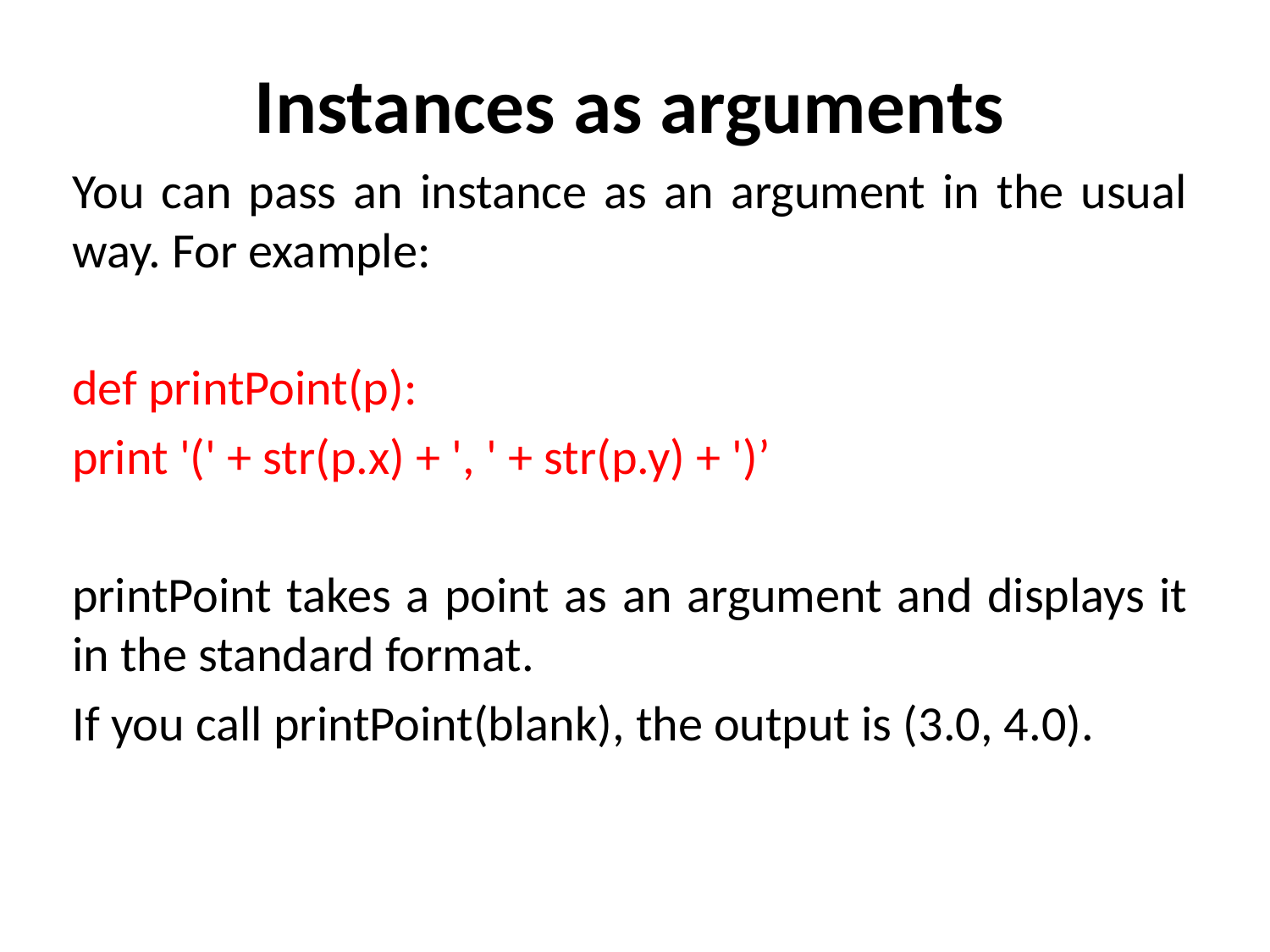

Instances as arguments
You can pass an instance as an argument in the usual way. For example:

def printPoint(p):
print '(' + str(p.x) + ', ' + str(p.y) + ')’

printPoint takes a point as an argument and displays it in the standard format.
If you call printPoint(blank), the output is (3.0, 4.0).